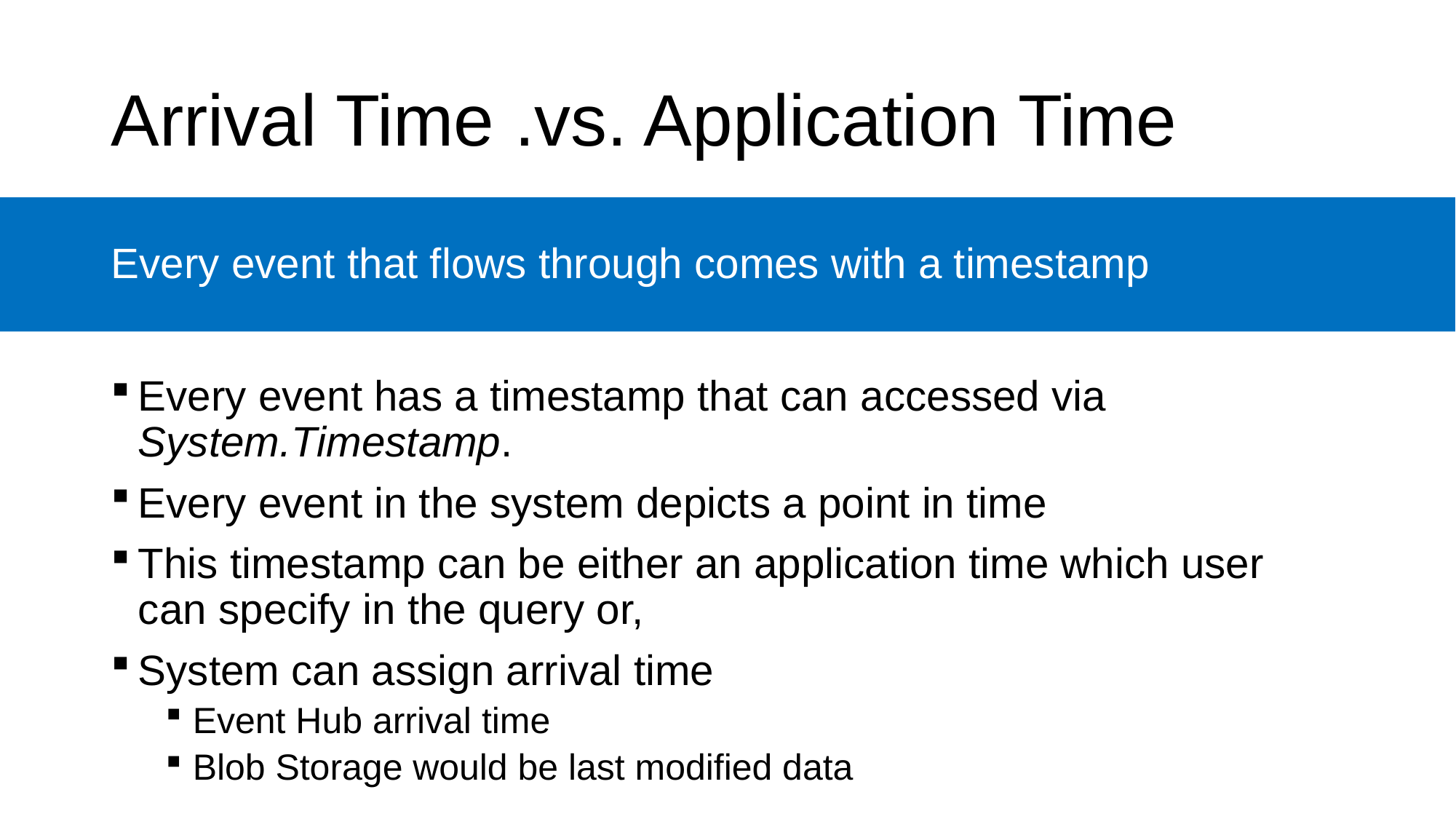

# Arrival Time .vs. Application Time

Every event that flows through comes with a timestamp
Every event has a timestamp that can accessed via System.Timestamp.
Every event in the system depicts a point in time
This timestamp can be either an application time which user can specify in the query or,
System can assign arrival time
Event Hub arrival time
Blob Storage would be last modified data